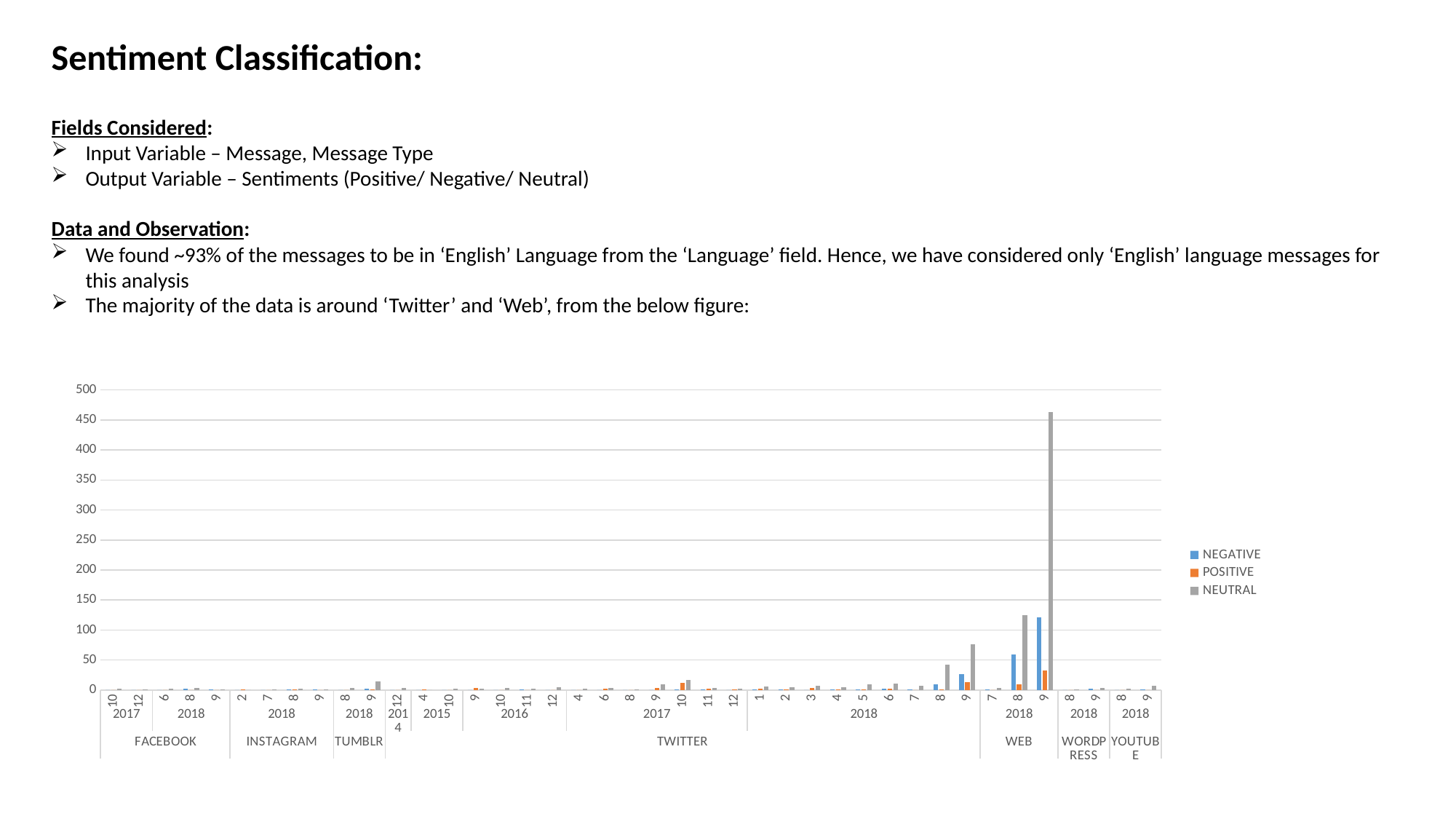

Sentiment Classification:
Fields Considered:
Input Variable – Message, Message Type
Output Variable – Sentiments (Positive/ Negative/ Neutral)

Data and Observation:
We found ~93% of the messages to be in ‘English’ Language from the ‘Language’ field. Hence, we have considered only ‘English’ language messages for this analysis
The majority of the data is around ‘Twitter’ and ‘Web’, from the below figure:

### Chart

| Category | NEGATIVE | POSITIVE | NEUTRAL |
|---|---|---|---|
| 10 | 0.0 | 0.0 | 2.0 |
| 12 | 0.0 | 0.0 | 1.0 |
| 6 | 0.0 | 0.0 | 2.0 |
| 8 | 2.0 | 0.0 | 3.0 |
| 9 | 1.0 | 0.0 | 1.0 |
| 2 | 0.0 | 1.0 | 0.0 |
| 7 | 0.0 | 0.0 | 1.0 |
| 8 | 1.0 | 1.0 | 2.0 |
| 9 | 1.0 | 0.0 | 1.0 |
| 8 | 0.0 | 0.0 | 3.0 |
| 9 | 2.0 | 1.0 | 14.0 |
| 12 | 0.0 | 0.0 | 3.0 |
| 4 | 0.0 | 1.0 | 0.0 |
| 10 | 0.0 | 0.0 | 2.0 |
| 9 | 0.0 | 3.0 | 2.0 |
| 10 | 0.0 | 0.0 | 3.0 |
| 11 | 1.0 | 0.0 | 2.0 |
| 12 | 0.0 | 0.0 | 5.0 |
| 4 | 0.0 | 0.0 | 2.0 |
| 6 | 0.0 | 2.0 | 3.0 |
| 8 | 0.0 | 0.0 | 1.0 |
| 9 | 0.0 | 3.0 | 9.0 |
| 10 | 1.0 | 12.0 | 17.0 |
| 11 | 1.0 | 2.0 | 4.0 |
| 12 | 0.0 | 1.0 | 2.0 |
| 1 | 1.0 | 2.0 | 6.0 |
| 2 | 1.0 | 1.0 | 5.0 |
| 3 | 0.0 | 3.0 | 7.0 |
| 4 | 1.0 | 1.0 | 5.0 |
| 5 | 1.0 | 1.0 | 9.0 |
| 6 | 2.0 | 2.0 | 11.0 |
| 7 | 1.0 | 0.0 | 7.0 |
| 8 | 9.0 | 1.0 | 42.0 |
| 9 | 27.0 | 13.0 | 76.0 |
| 7 | 1.0 | 0.0 | 3.0 |
| 8 | 59.0 | 9.0 | 125.0 |
| 9 | 121.0 | 33.0 | 463.0 |
| 8 | 0.0 | 0.0 | 1.0 |
| 9 | 2.0 | 0.0 | 4.0 |
| 8 | 0.0 | 0.0 | 2.0 |
| 9 | 1.0 | 0.0 | 7.0 |